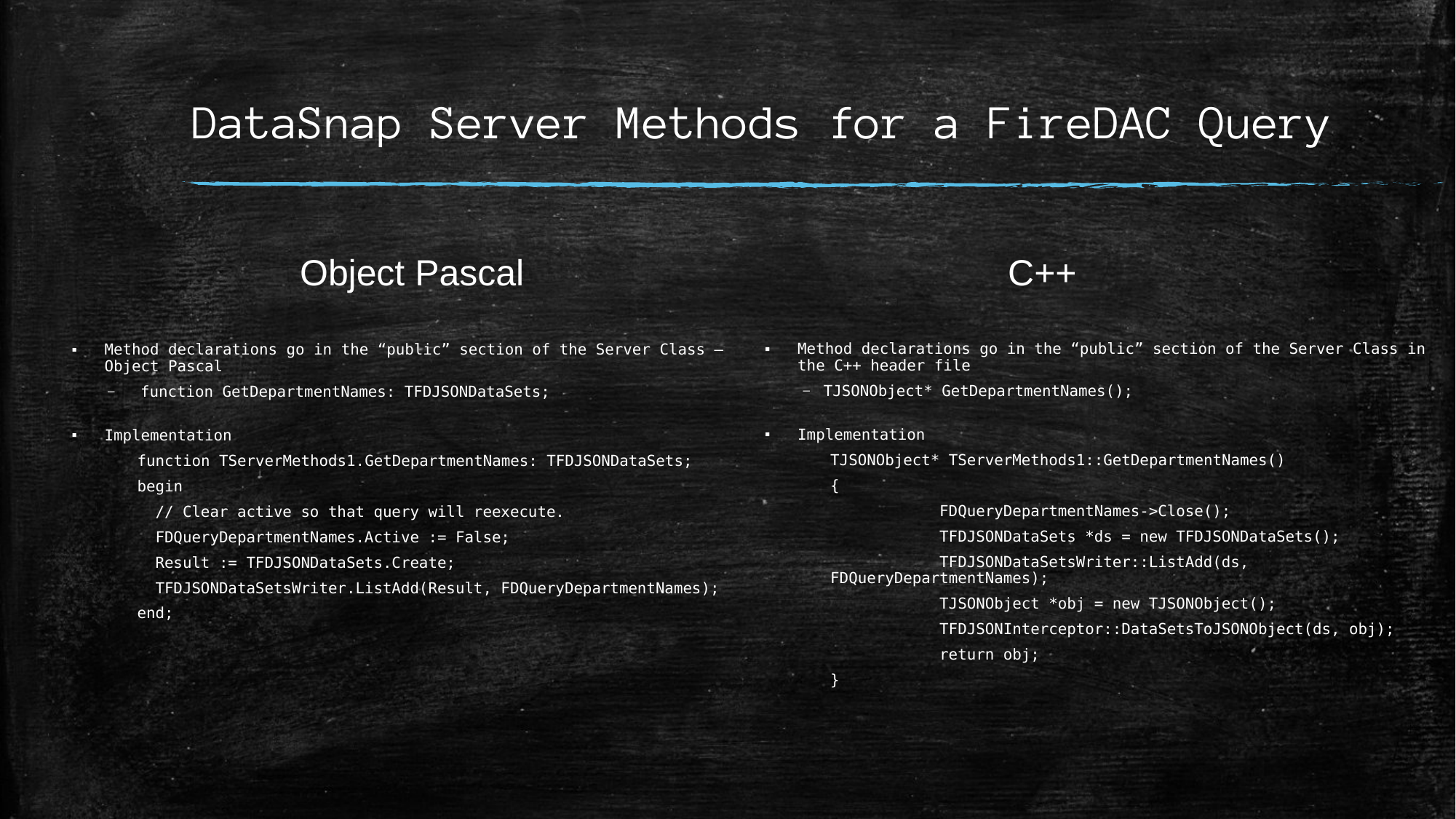

# DataSnap Server Methods for a FireDAC Query
Object Pascal
C++
Method declarations go in the “public” section of the Server Class in the C++ header file
TJSONObject* GetDepartmentNames();
Implementation
TJSONObject* TServerMethods1::GetDepartmentNames()
{
	FDQueryDepartmentNames->Close();
	TFDJSONDataSets *ds = new TFDJSONDataSets();
	TFDJSONDataSetsWriter::ListAdd(ds, FDQueryDepartmentNames);
	TJSONObject *obj = new TJSONObject();
	TFDJSONInterceptor::DataSetsToJSONObject(ds, obj);
	return obj;
}

Method declarations go in the “public” section of the Server Class – Object Pascal
function GetDepartmentNames: TFDJSONDataSets;
Implementation
function TServerMethods1.GetDepartmentNames: TFDJSONDataSets;
begin
  // Clear active so that query will reexecute.
  FDQueryDepartmentNames.Active := False;
  Result := TFDJSONDataSets.Create;
  TFDJSONDataSetsWriter.ListAdd(Result, FDQueryDepartmentNames);
end;